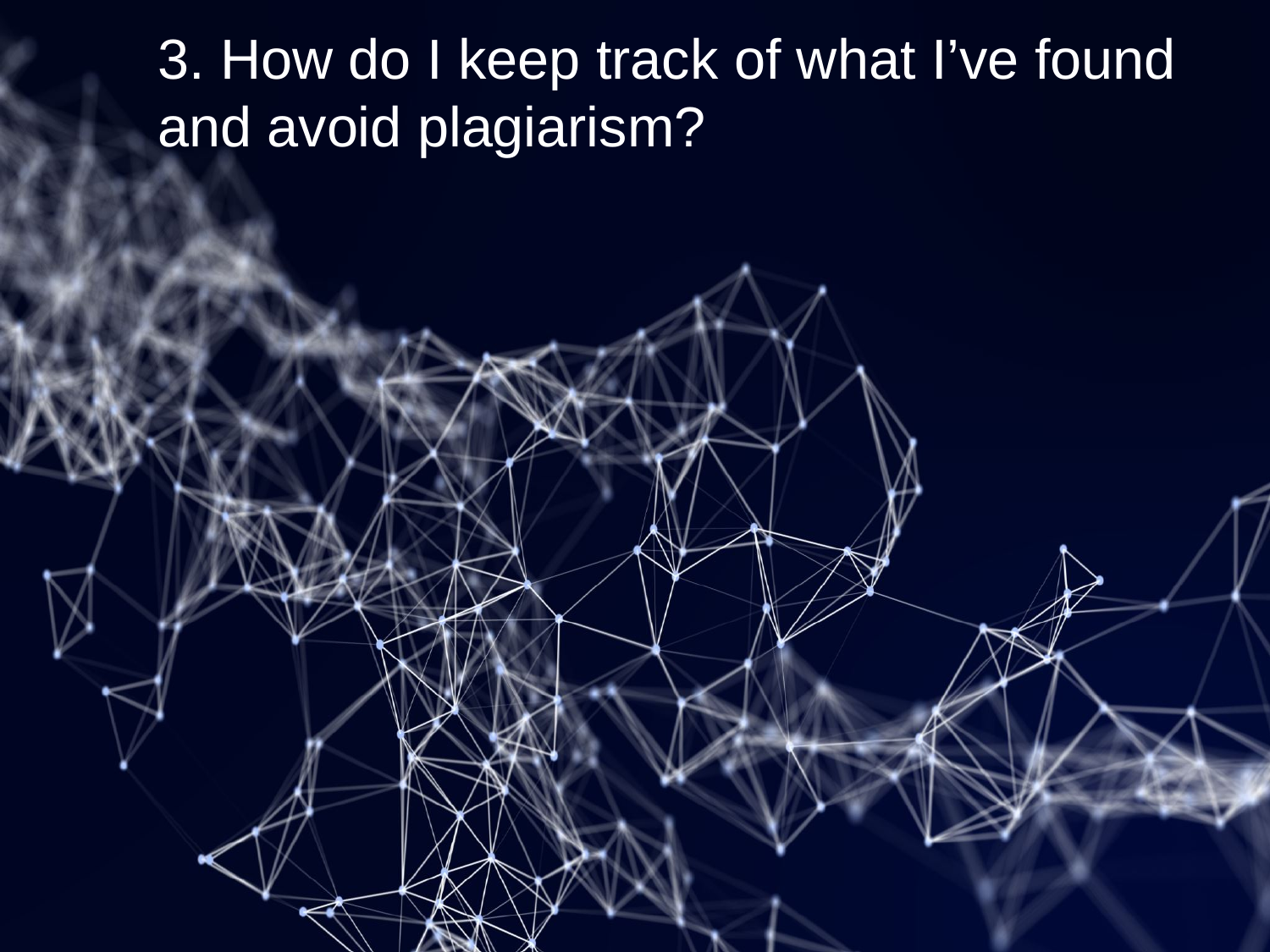

3. How do I keep track of what I’ve found and avoid plagiarism?